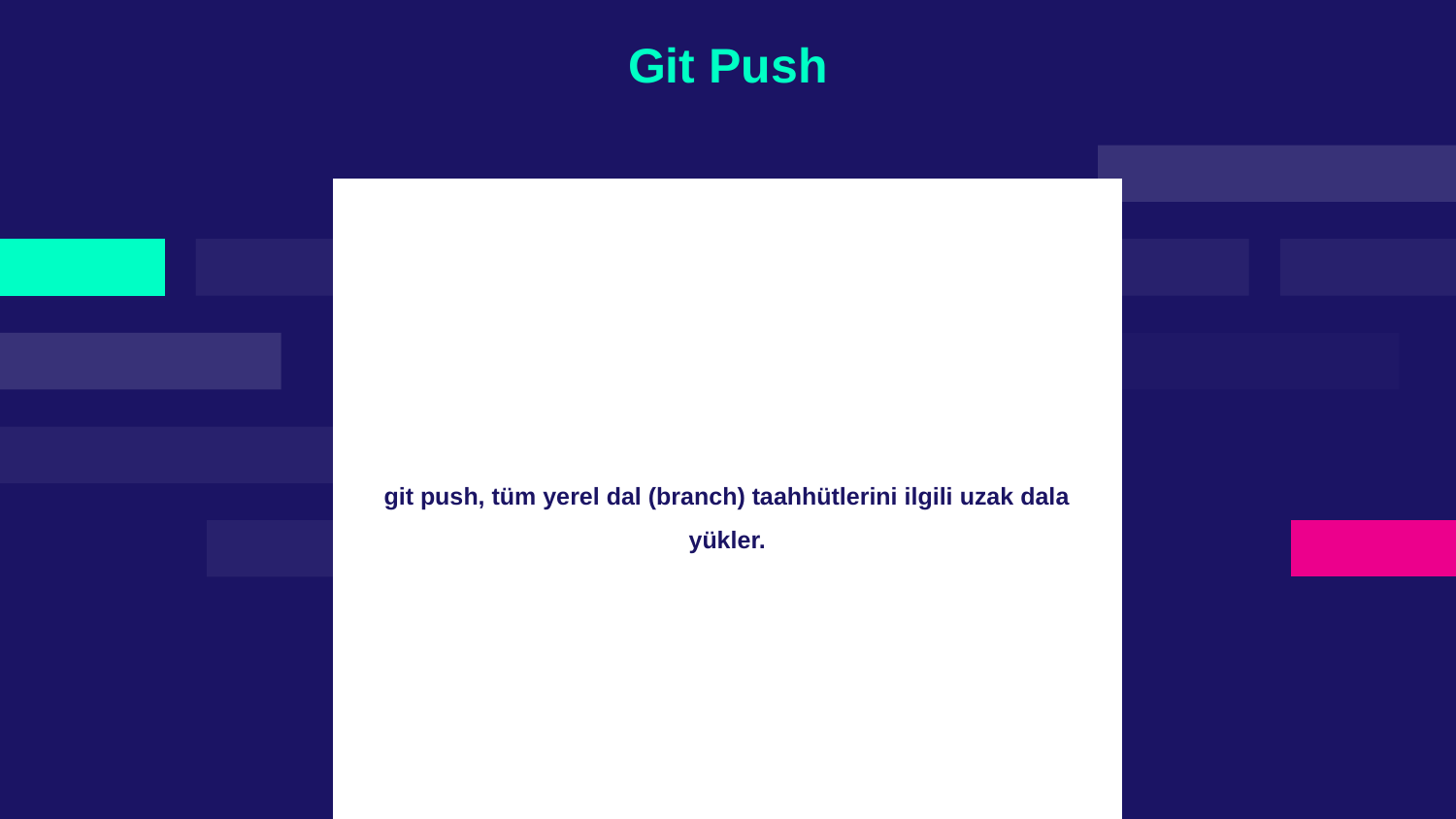

# Git Push
git push, tüm yerel dal (branch) taahhütlerini ilgili uzak dala yükler.